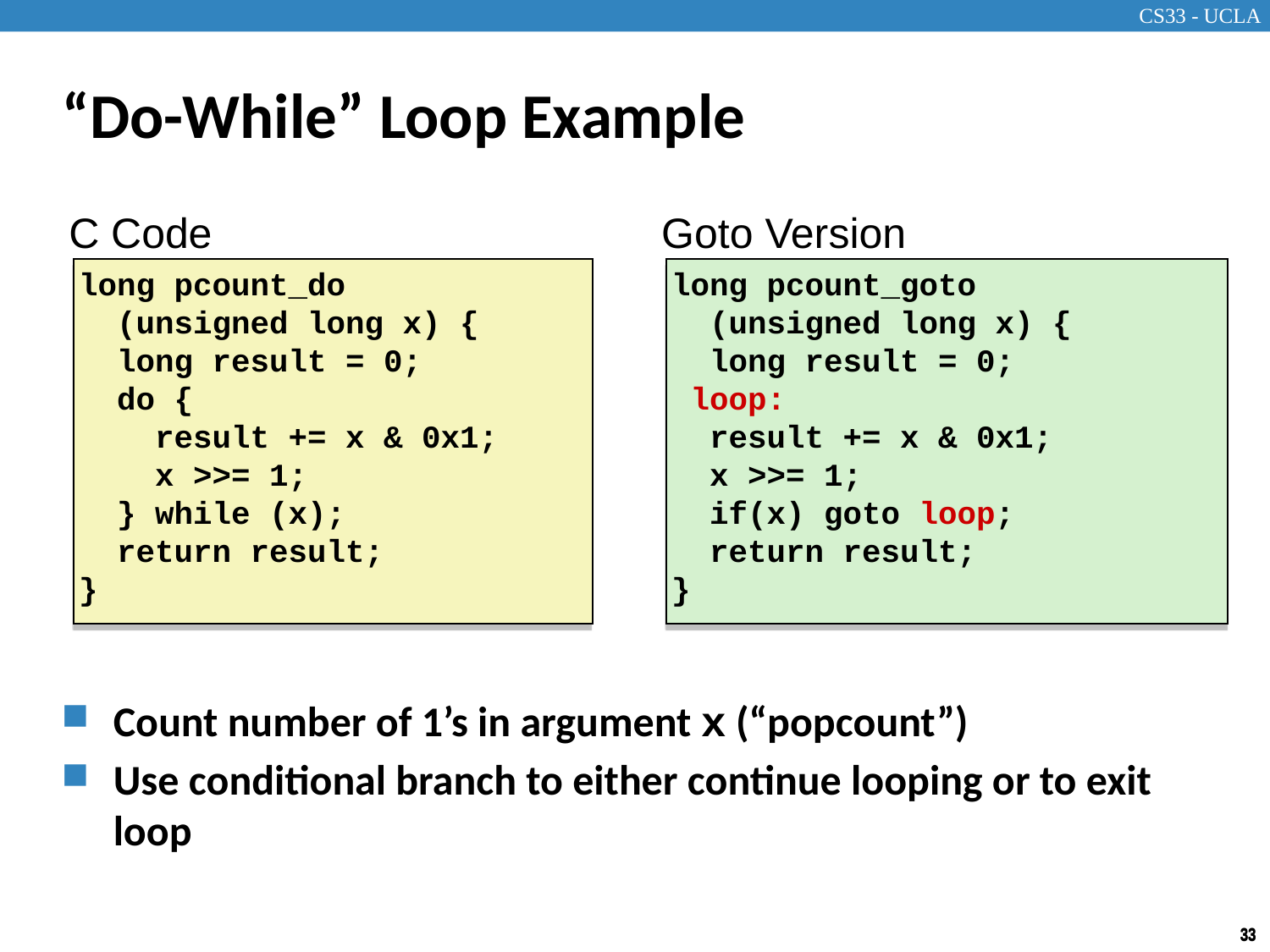

# “Do-While” Loop Example
C Code
Goto Version
long pcount_do
  (unsigned long x) {
  long result = 0;
  do {
    result += x & 0x1;
    x >>= 1;
  } while (x);
  return result;
}
long pcount_goto
  (unsigned long x) {
  long result = 0;
 loop:
  result += x & 0x1;
  x >>= 1;
  if(x) goto loop;
  return result;
}
Count number of 1’s in argument x (“popcount”)
Use conditional branch to either continue looping or to exit loop